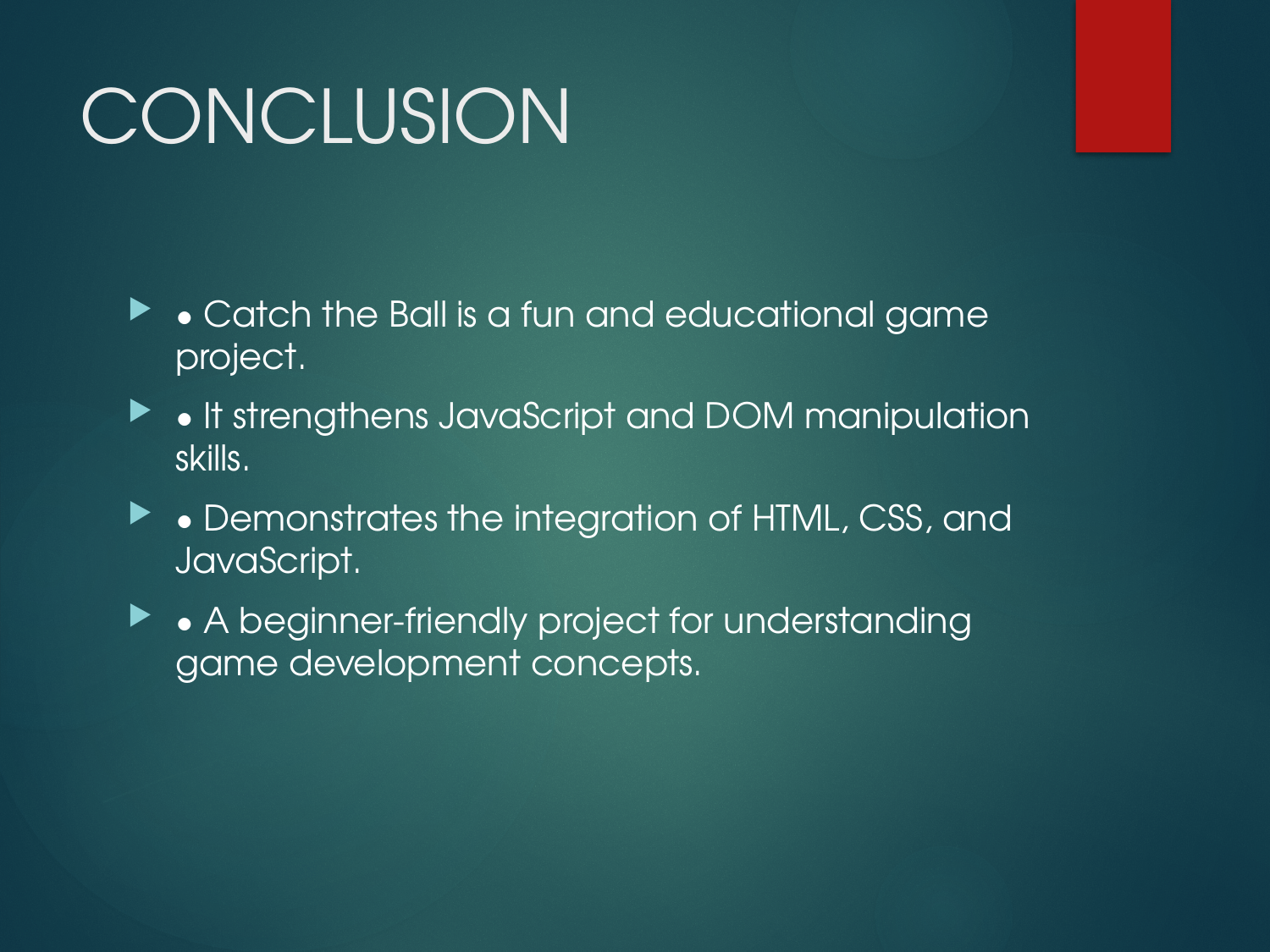

# CONCLUSION
• Catch the Ball is a fun and educational game project.
• It strengthens JavaScript and DOM manipulation skills.
• Demonstrates the integration of HTML, CSS, and JavaScript.
• A beginner-friendly project for understanding game development concepts.